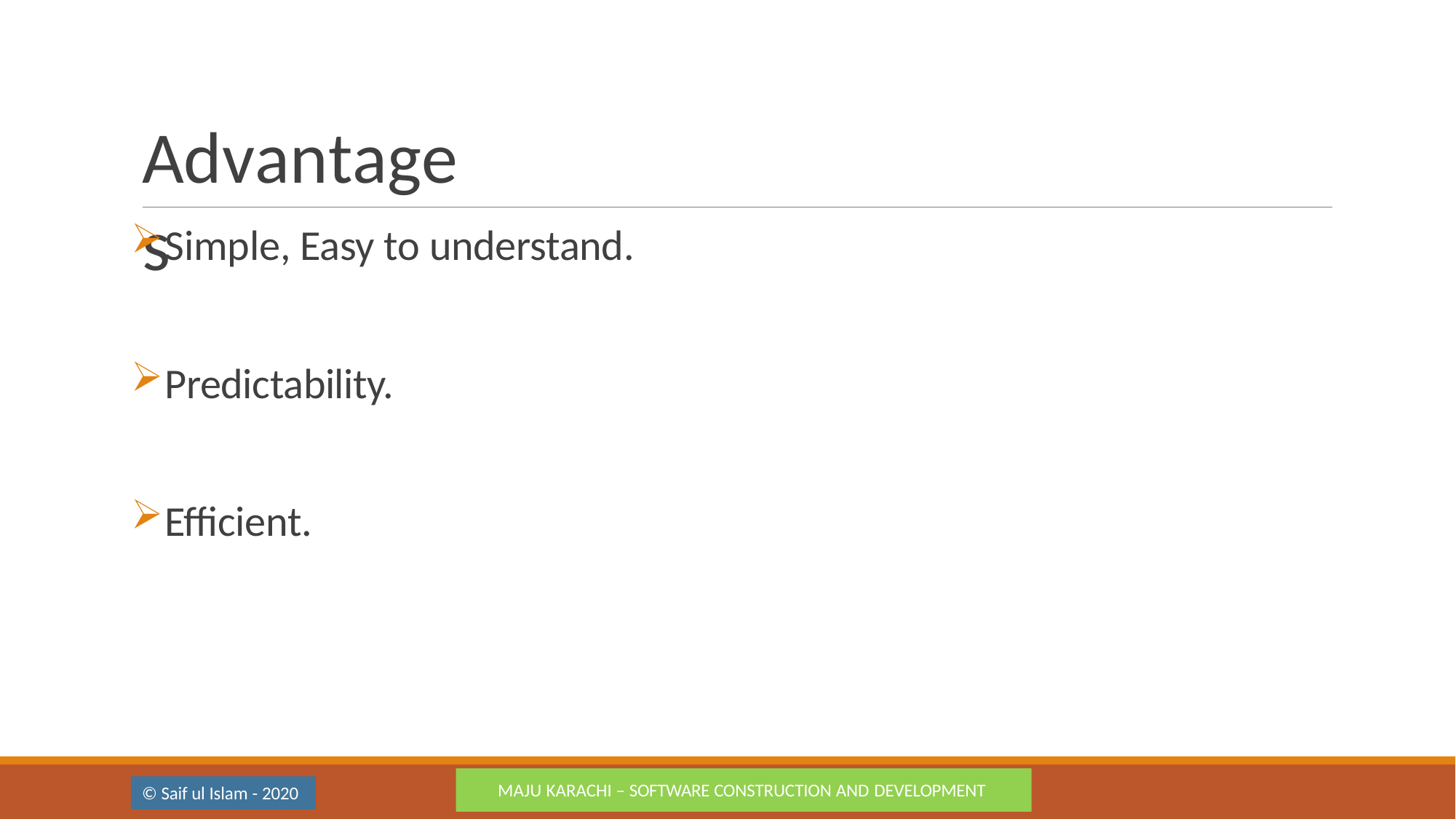

# Advantages
Simple, Easy to understand.

Predictability.

Efficient.

MAJU KARACHI – SOFTWARE CONSTRUCTION AND DEVELOPMENT
© Saif ul Islam - 2020